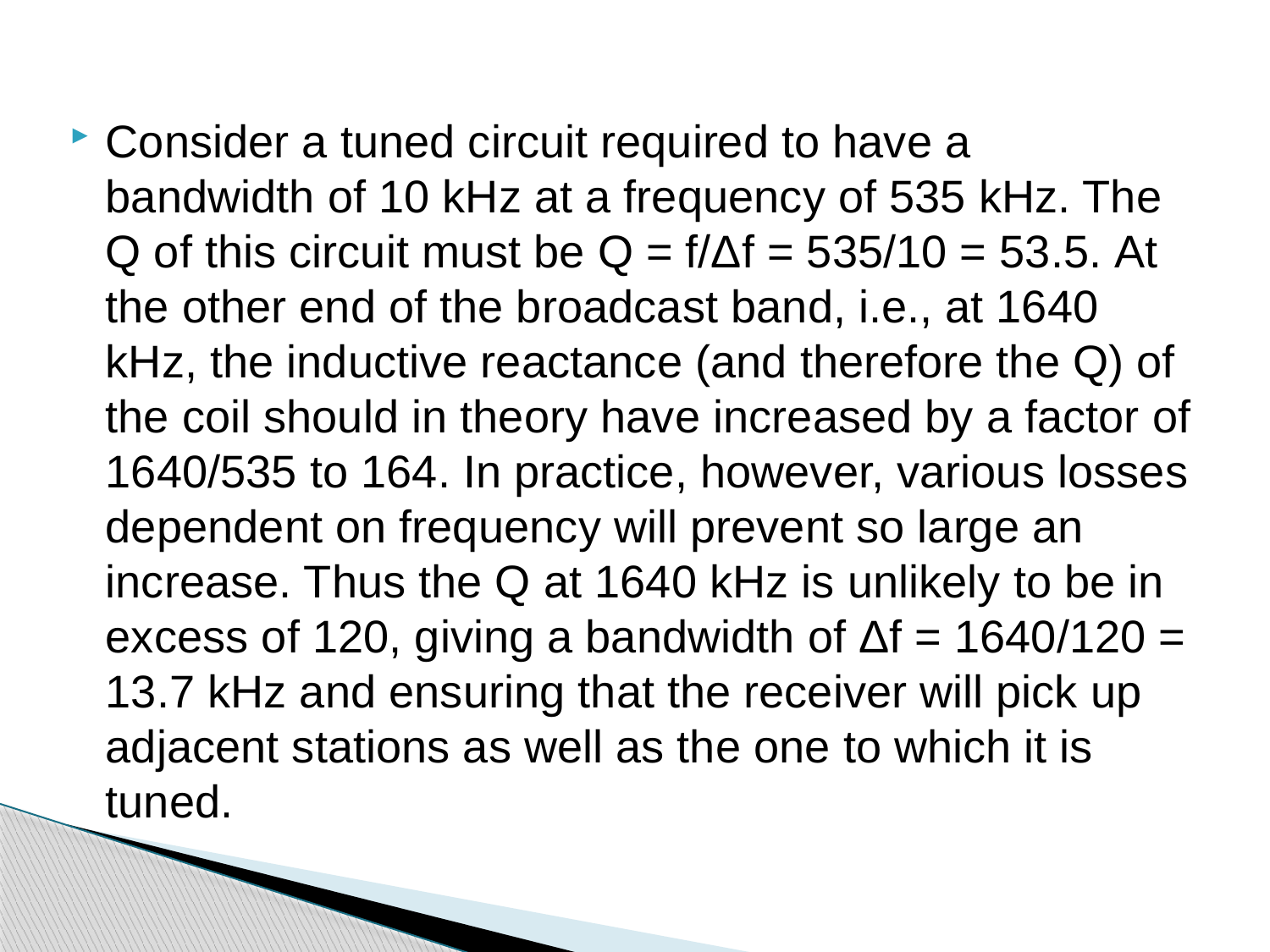

Consider a tuned circuit required to have a bandwidth of 10 kHz at a frequency of 535 kHz. The Q of this circuit must be Q = f/Δf = 535/10 = 53.5. At the other end of the broadcast band, i.e., at 1640 kHz, the inductive reactance (and therefore the Q) of the coil should in theory have increased by a factor of 1640/535 to 164. In practice, however, various losses dependent on frequency will prevent so large an increase. Thus the Q at 1640 kHz is unlikely to be in excess of 120, giving a bandwidth of Δf = 1640/120 = 13.7 kHz and ensuring that the receiver will pick up adjacent stations as well as the one to which it is tuned.